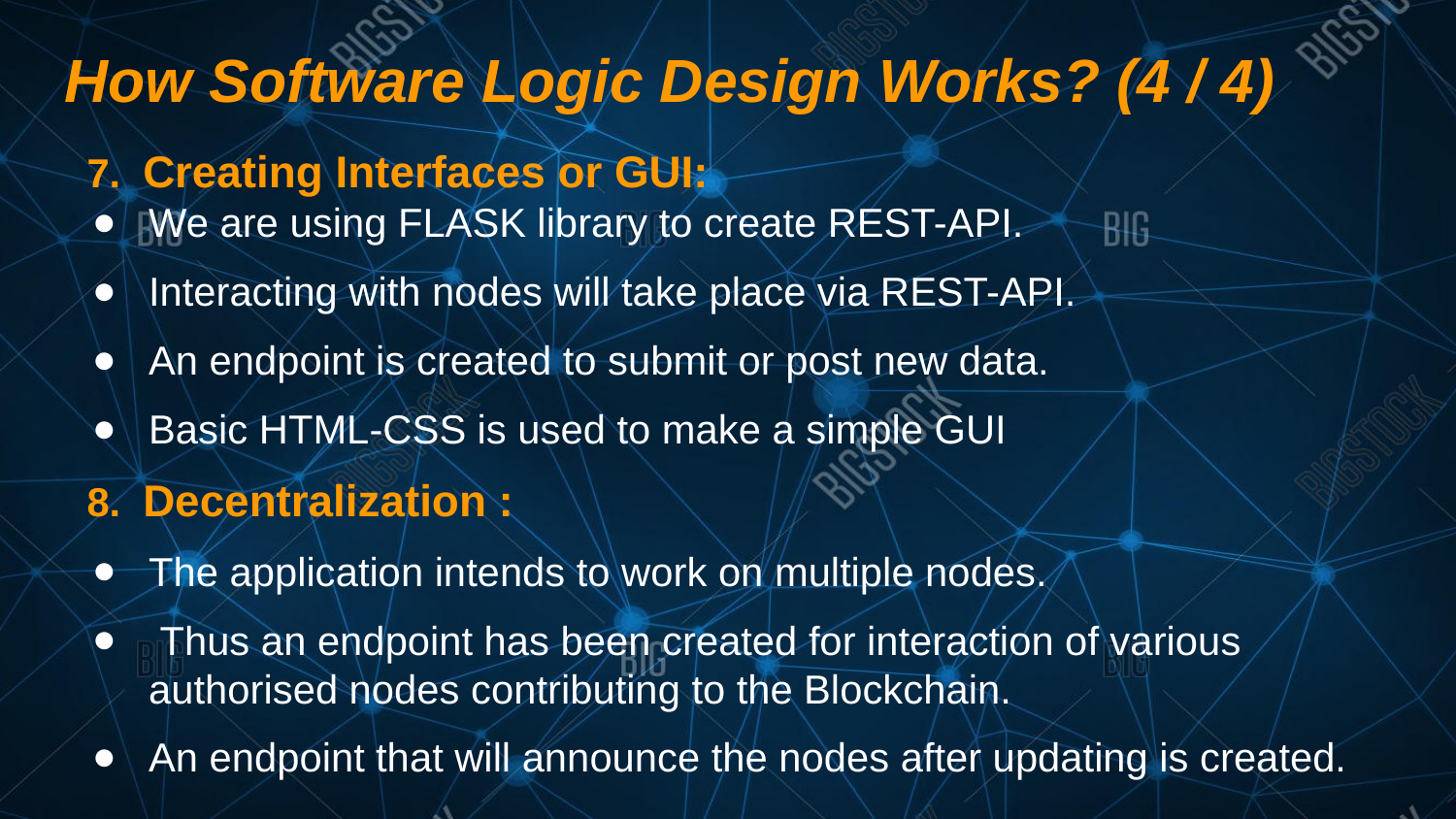

# How Software Logic Design Works? (4 / 4)
 7.  Creating Interfaces or GUI:
We are using FLASK library to create REST-API.
Interacting with nodes will take place via REST-API.
An endpoint is created to submit or post new data.
Basic HTML-CSS is used to make a simple GUI
 8.  Decentralization :
The application intends to work on multiple nodes.
 Thus an endpoint has been created for interaction of various authorised nodes contributing to the Blockchain.
An endpoint that will announce the nodes after updating is created.